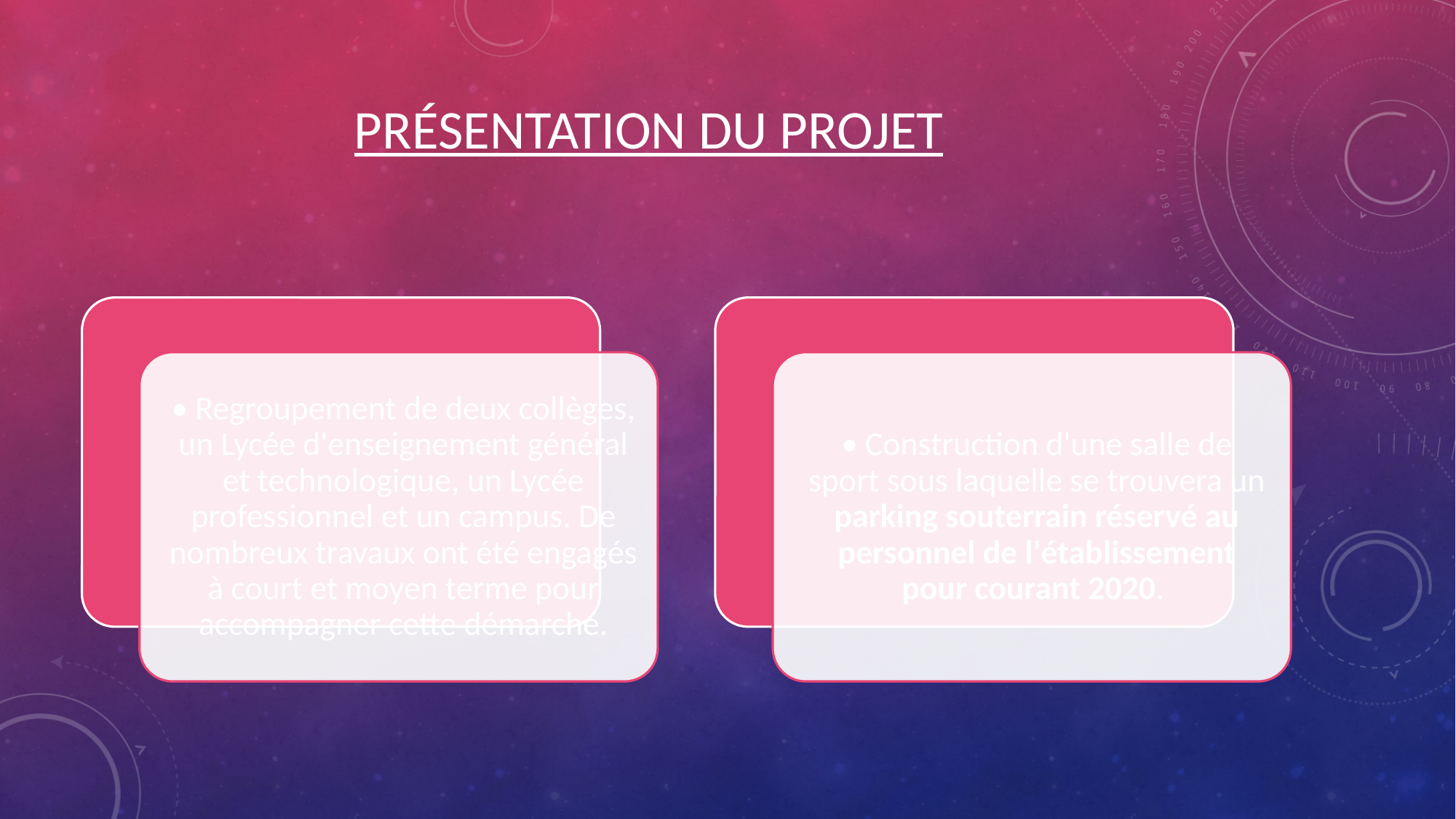

# Présentation du projet
• Regroupement de deux collèges, un Lycée d'enseignement général et technologique, un Lycée professionnel et un campus. De nombreux travaux ont été engagés à court et moyen terme pour accompagner cette démarche.
• Construction d'une salle de sport sous laquelle se trouvera un parking souterrain réservé au personnel de l'établissement pour courant 2020.